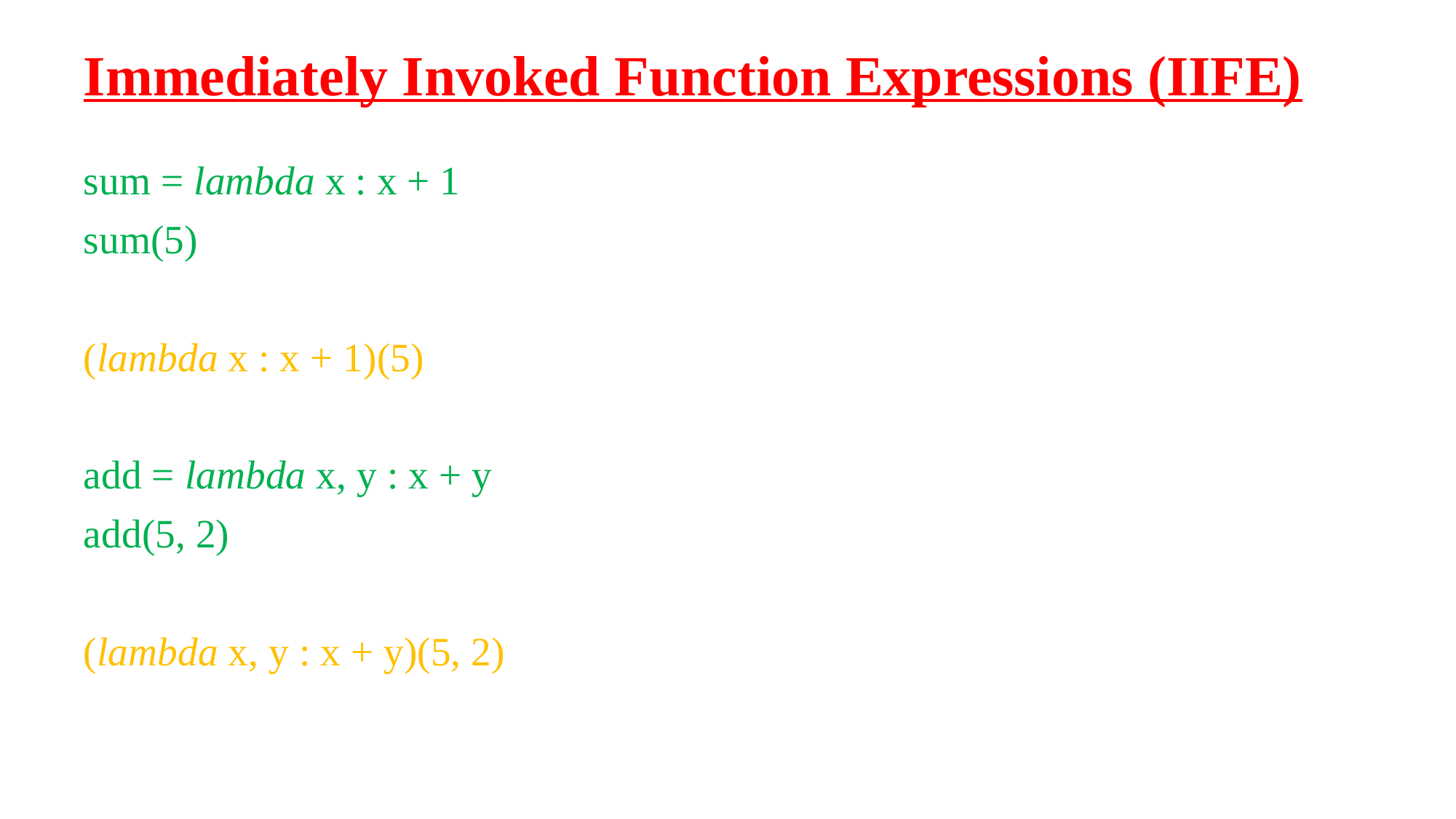

# Immediately Invoked Function Expressions (IIFE)
sum = lambda x : x + 1
sum(5)

(lambda x : x + 1)(5)

add = lambda x, y : x + y
add(5, 2)

(lambda x, y : x + y)(5, 2)